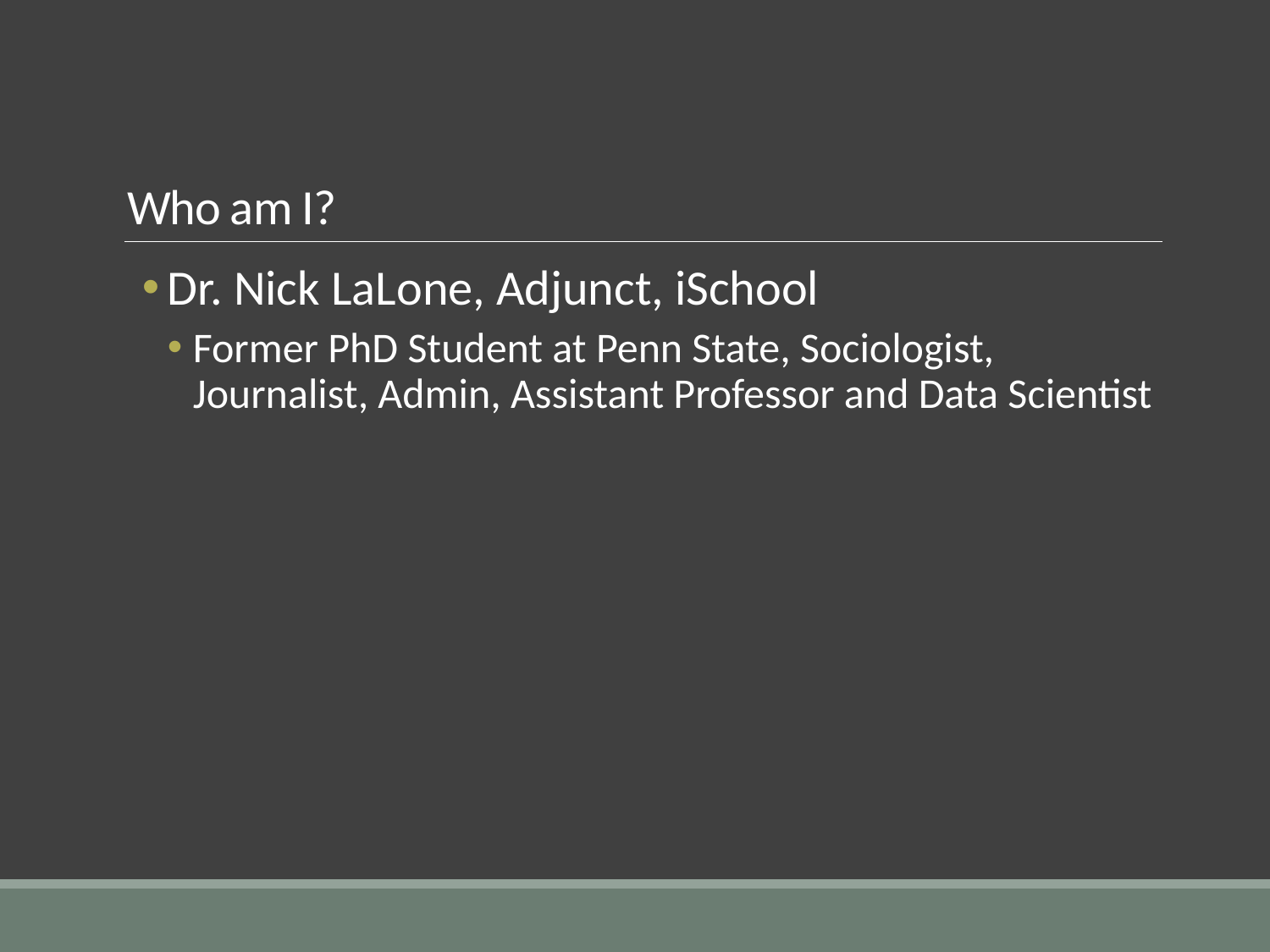

# Who am I?
Dr. Nick LaLone, Adjunct, iSchool
Former PhD Student at Penn State, Sociologist, Journalist, Admin, Assistant Professor and Data Scientist